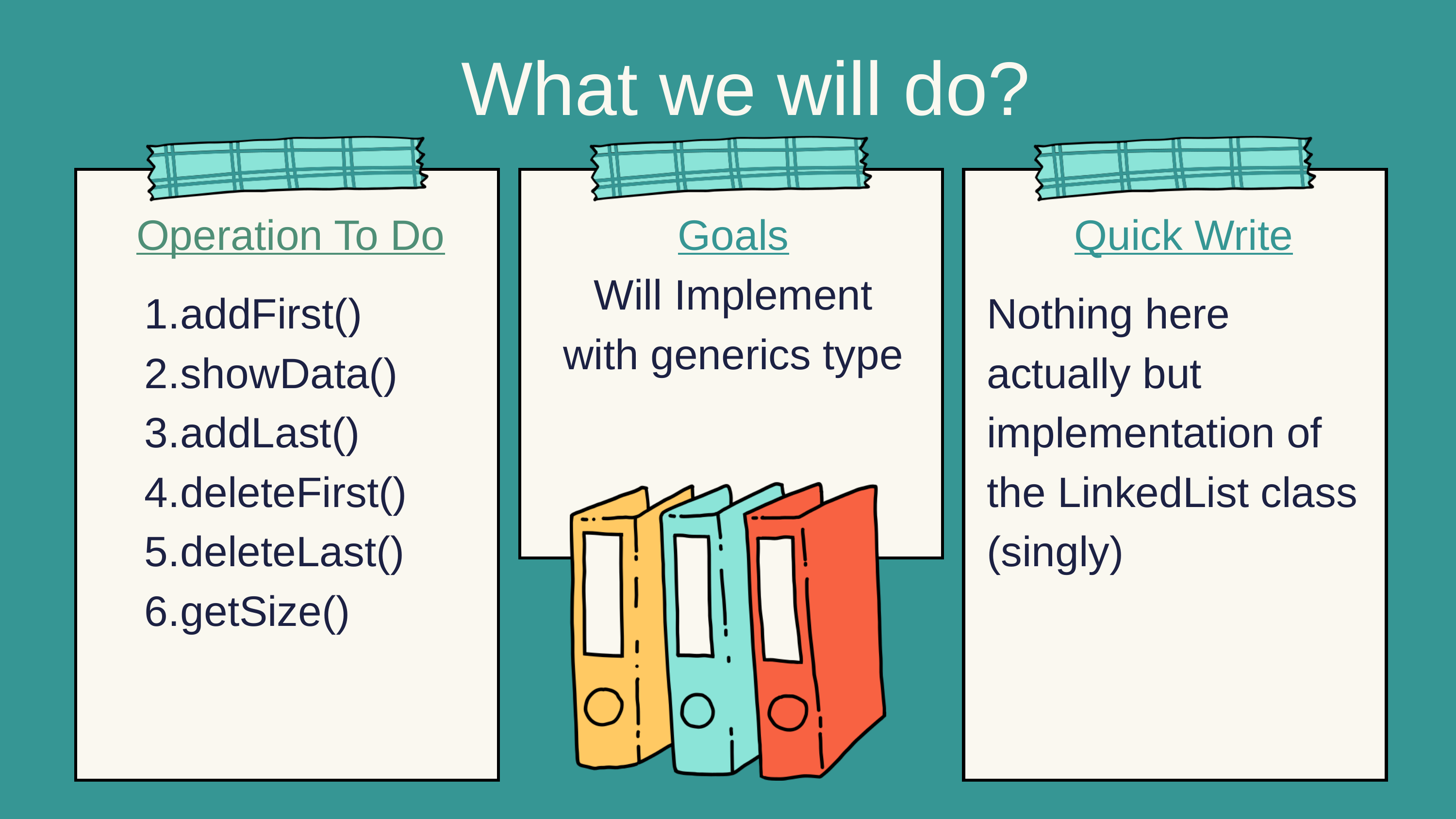

What we will do?

Operation To Do
Goals
Quick Write
Will Implement with generics type
addFirst()
showData()
addLast()
deleteFirst()
deleteLast()
getSize()
Nothing here actually but implementation of the LinkedList class (singly)